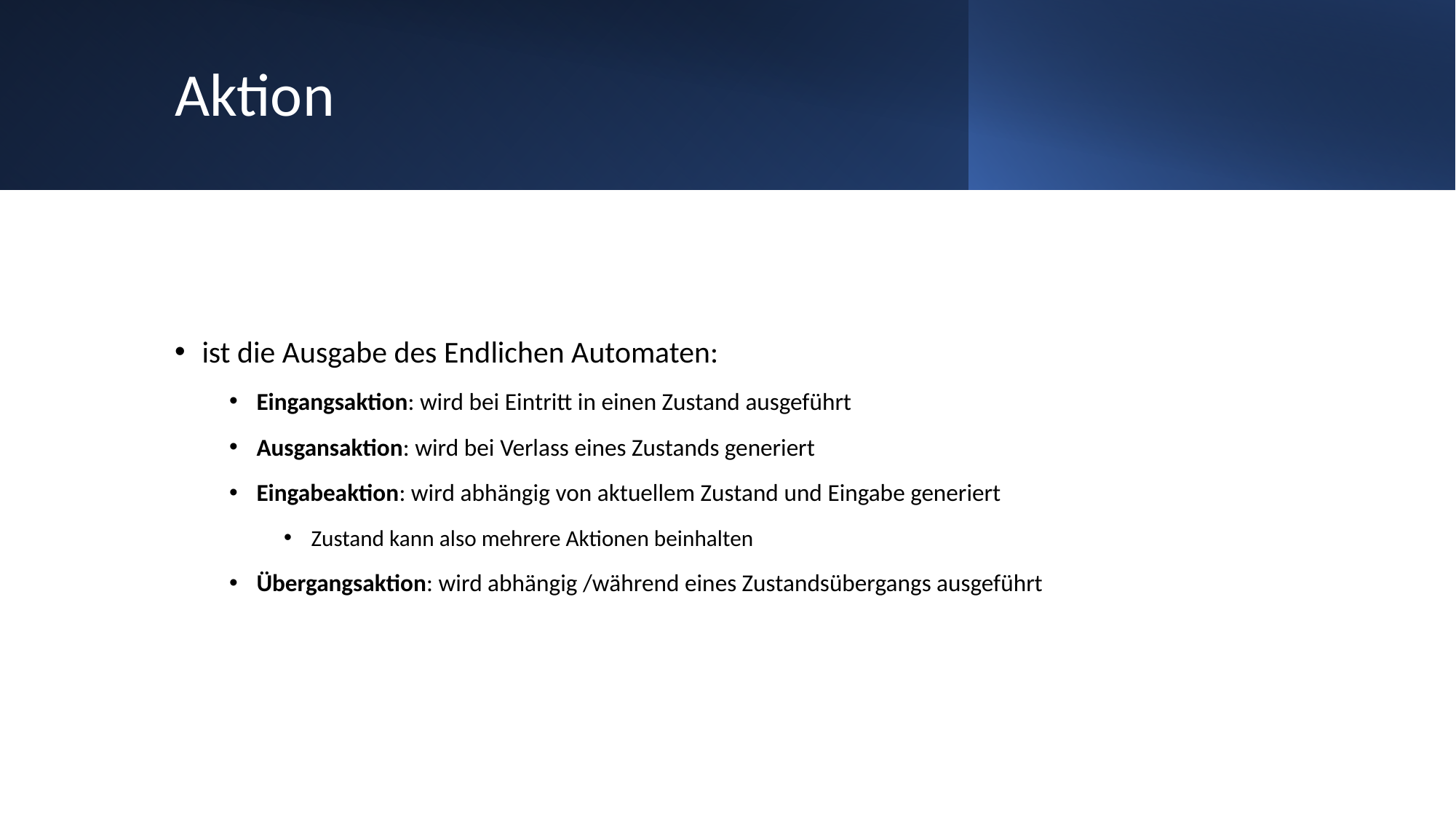

# Aktion
ist die Ausgabe des Endlichen Automaten:
Eingangsaktion: wird bei Eintritt in einen Zustand ausgeführt
Ausgansaktion: wird bei Verlass eines Zustands generiert
Eingabeaktion: wird abhängig von aktuellem Zustand und Eingabe generiert
Zustand kann also mehrere Aktionen beinhalten
Übergangsaktion: wird abhängig /während eines Zustandsübergangs ausgeführt